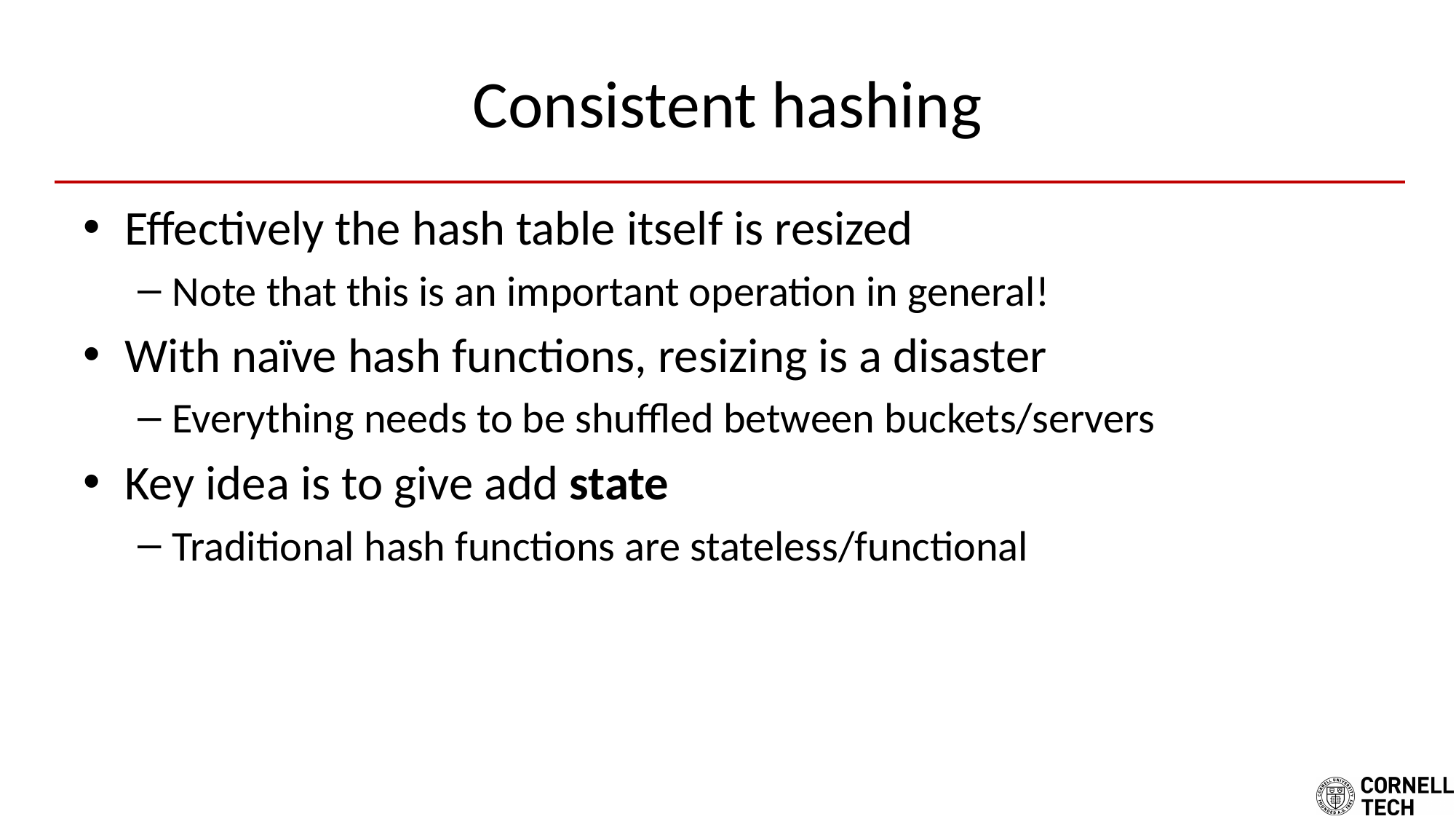

# Consistent hashing
Effectively the hash table itself is resized
Note that this is an important operation in general!
With naïve hash functions, resizing is a disaster
Everything needs to be shuffled between buckets/servers
Key idea is to give add state
Traditional hash functions are stateless/functional